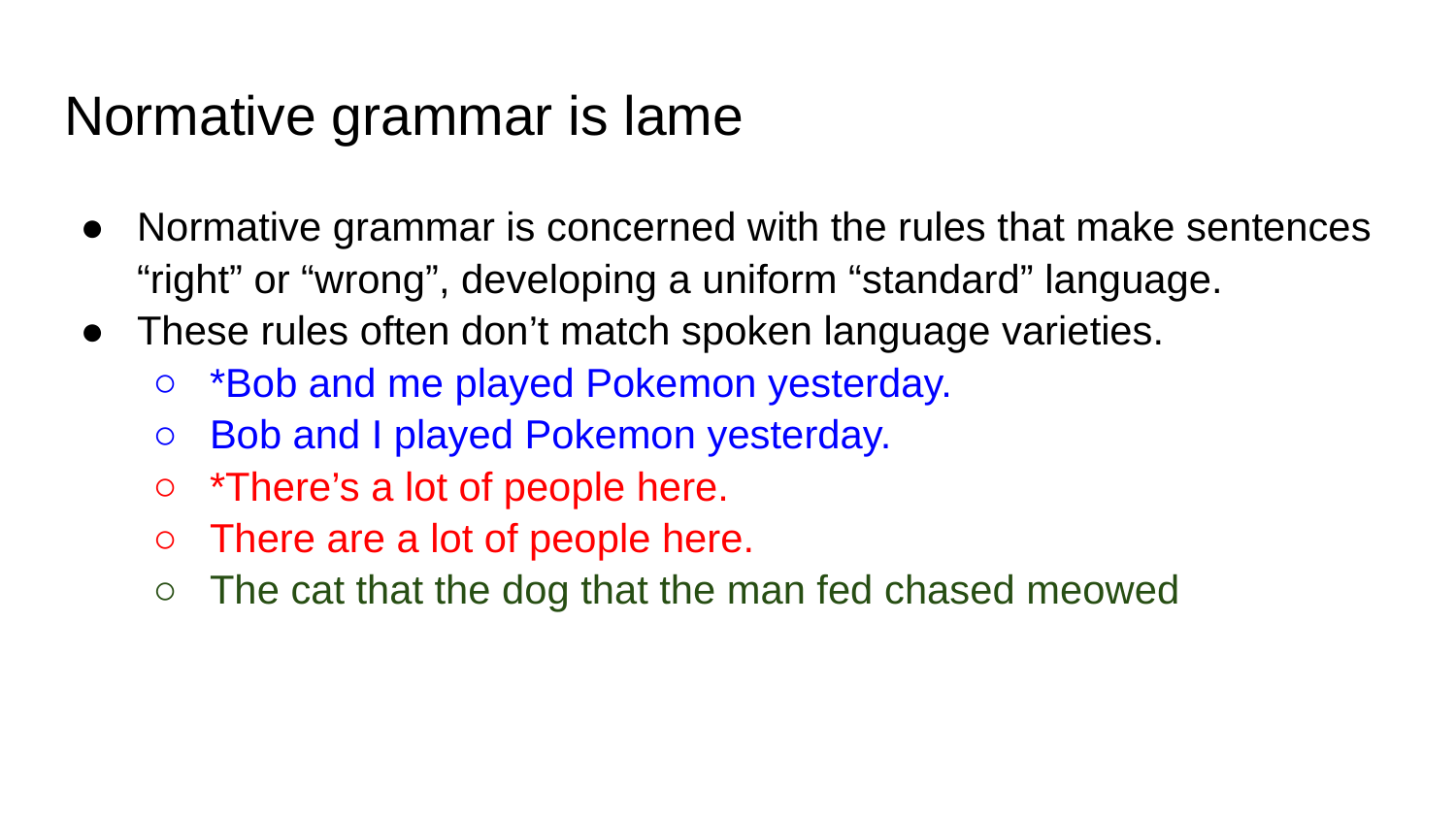

# Normative grammar is lame
Normative grammar is concerned with the rules that make sentences “right” or “wrong”, developing a uniform “standard” language.
These rules often don’t match spoken language varieties.
*Bob and me played Pokemon yesterday.
Bob and I played Pokemon yesterday.
*There’s a lot of people here.
There are a lot of people here.
The cat that the dog that the man fed chased meowed